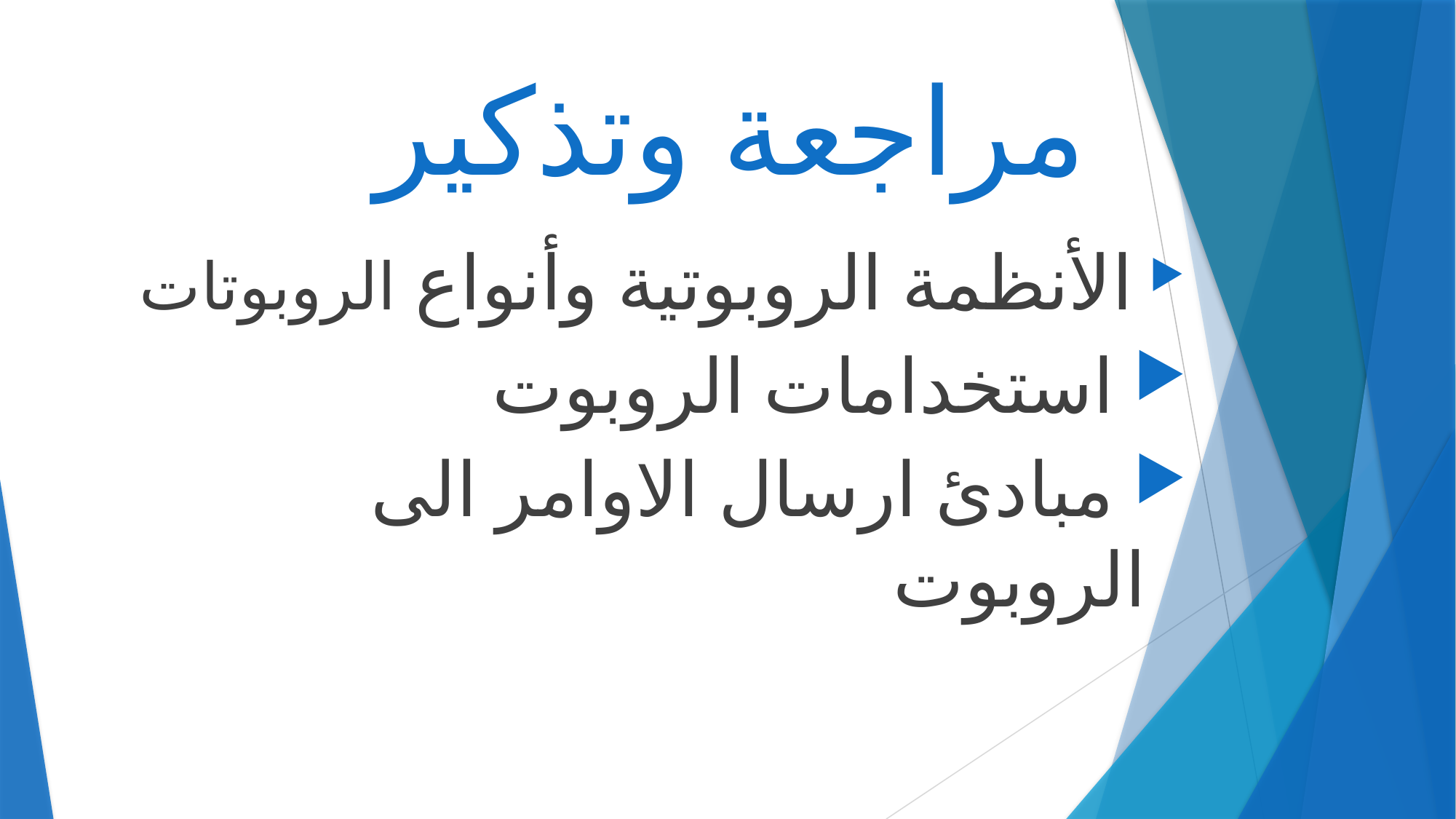

مراجعة وتذكير
 الأنظمة الروبوتية وأنواع الروبوتات
 استخدامات الروبوت
 مبادئ ارسال الاوامر الى الروبوت